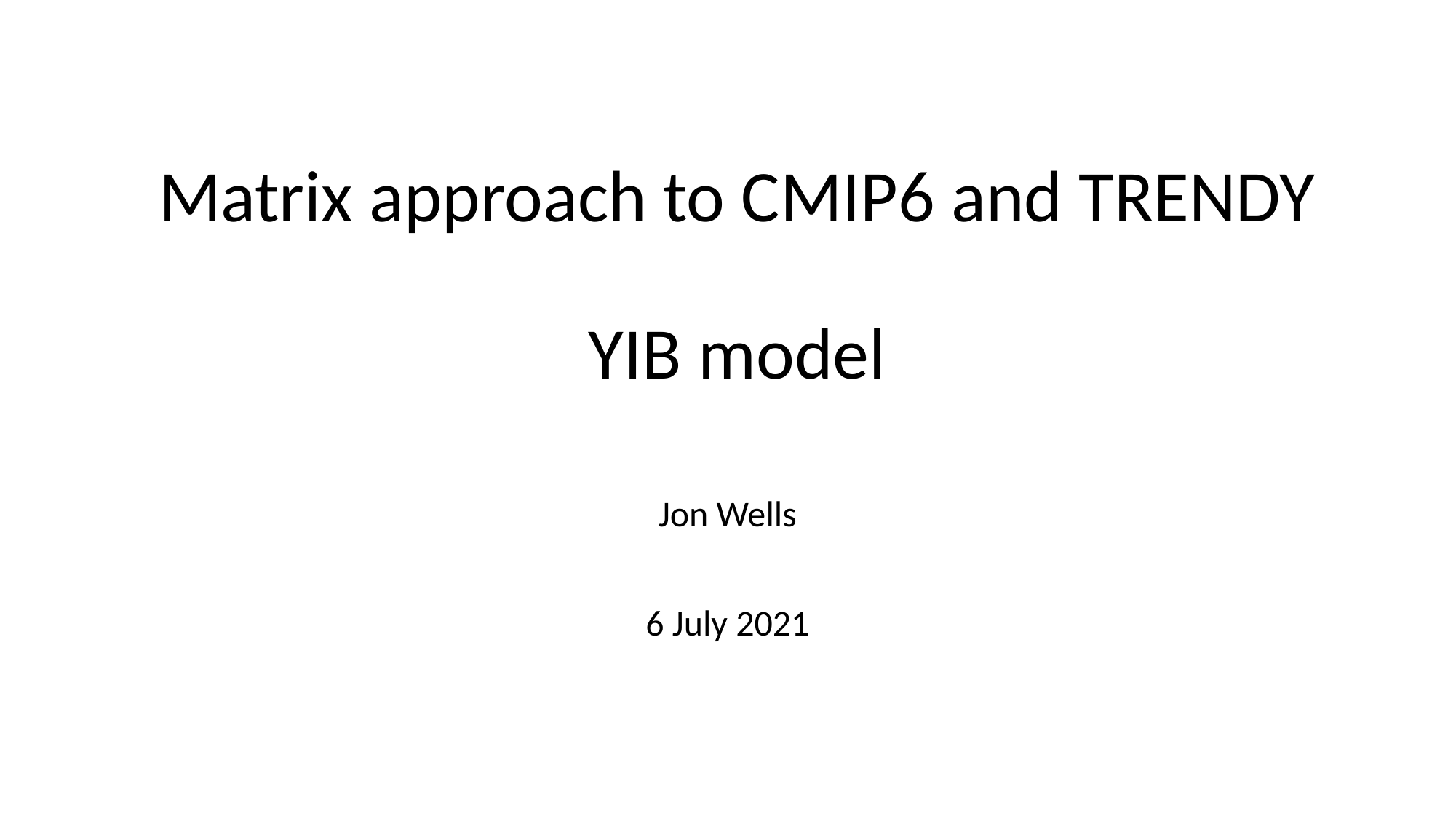

# Matrix approach to CMIP6 and TRENDY YIB model
Jon Wells

6 July 2021